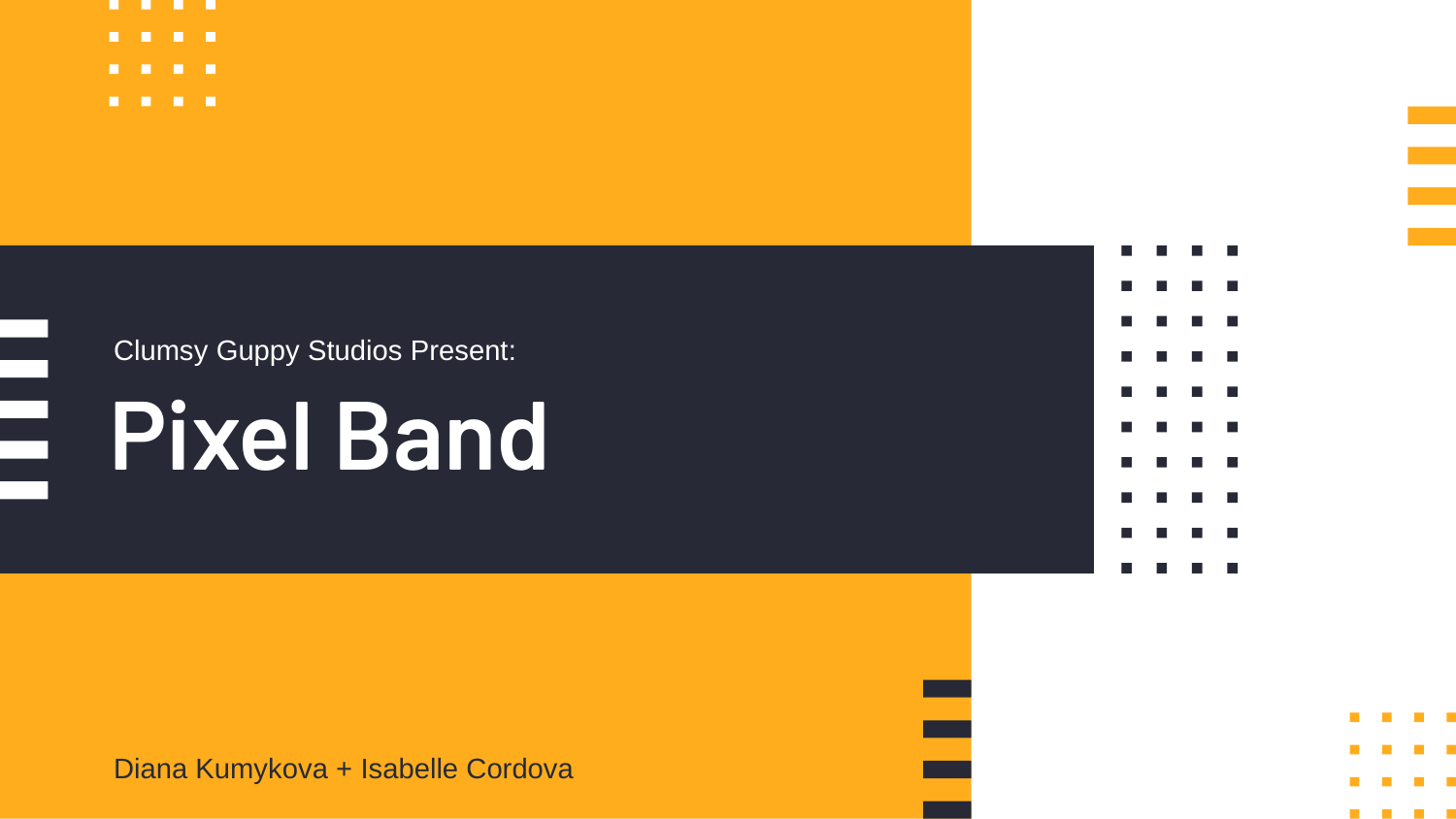

# Pixel Band
Clumsy Guppy Studios Present:
Diana Kumykova + Isabelle Cordova